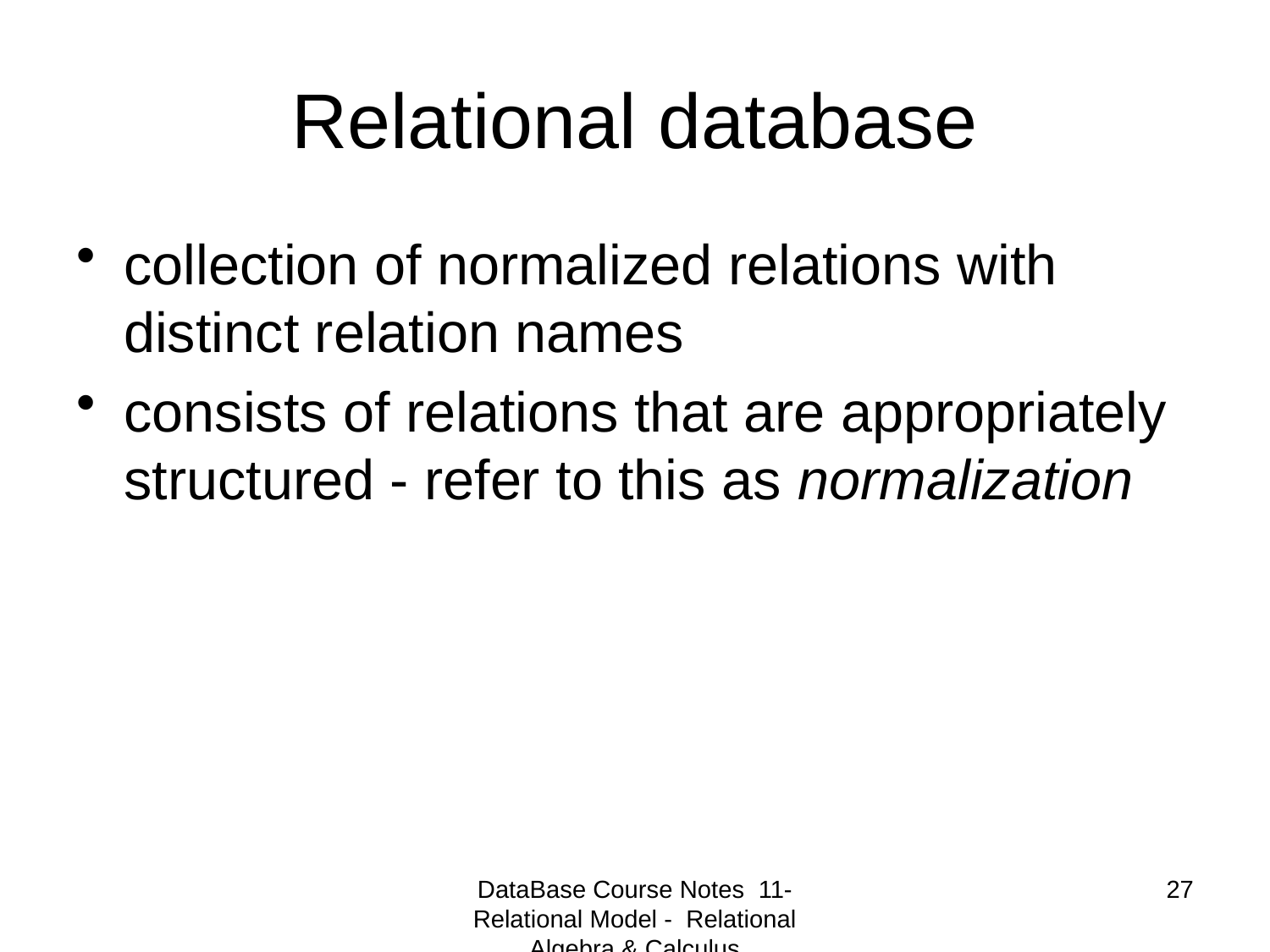

# Relational database
collection of normalized relations with distinct relation names
consists of relations that are appropriately structured - refer to this as normalization
DataBase Course Notes  11- Relational Model -  Relational Algebra & Calculus
27